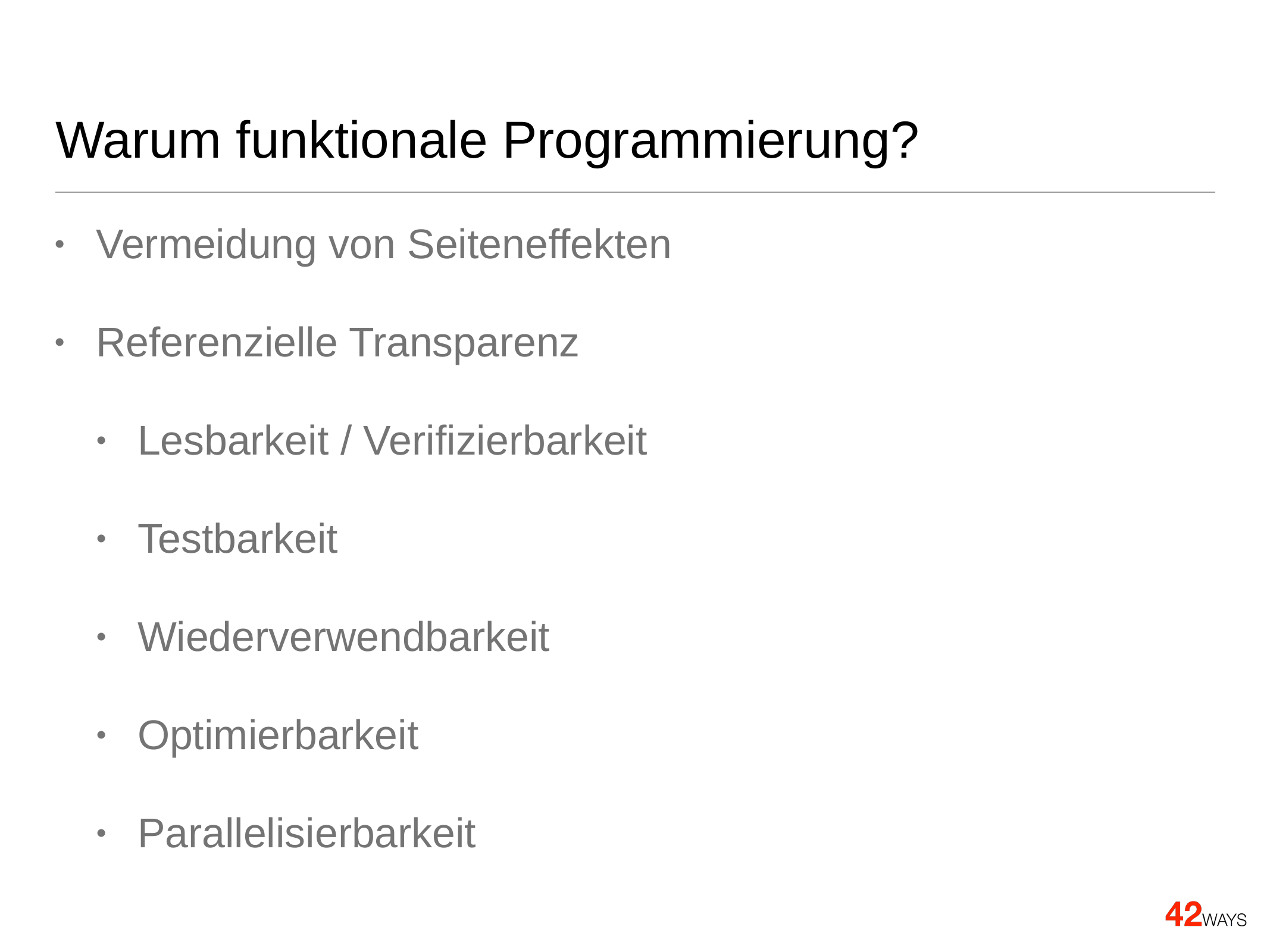

# Warum funktionale Programmierung?
Vermeidung von Seiteneffekten
Referenzielle Transparenz
Lesbarkeit / Verifizierbarkeit
Testbarkeit
Wiederverwendbarkeit
Optimierbarkeit
Parallelisierbarkeit